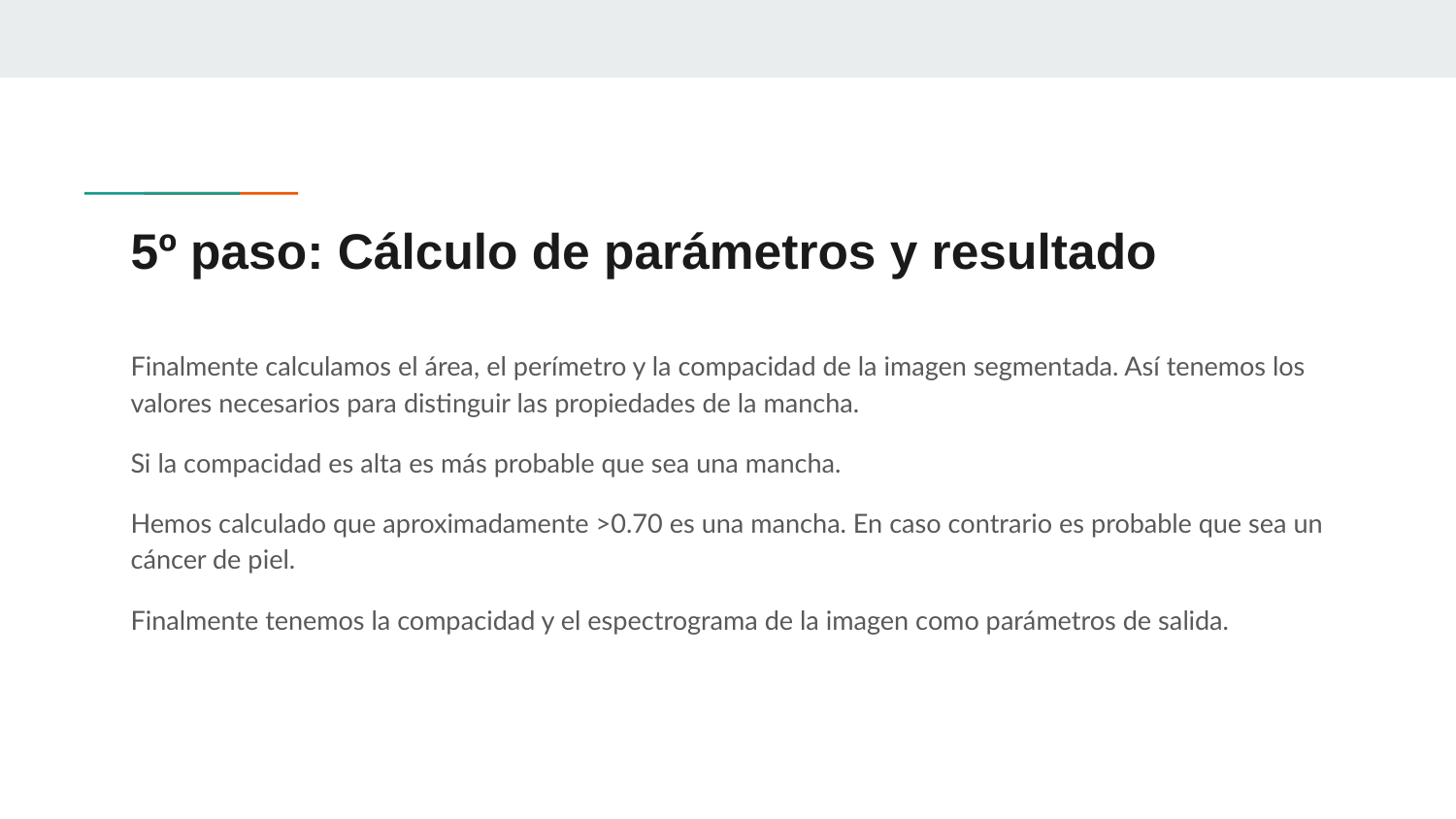

# 5º paso: Cálculo de parámetros y resultado
Finalmente calculamos el área, el perímetro y la compacidad de la imagen segmentada. Así tenemos los valores necesarios para distinguir las propiedades de la mancha.
Si la compacidad es alta es más probable que sea una mancha.
Hemos calculado que aproximadamente >0.70 es una mancha. En caso contrario es probable que sea un cáncer de piel.
Finalmente tenemos la compacidad y el espectrograma de la imagen como parámetros de salida.